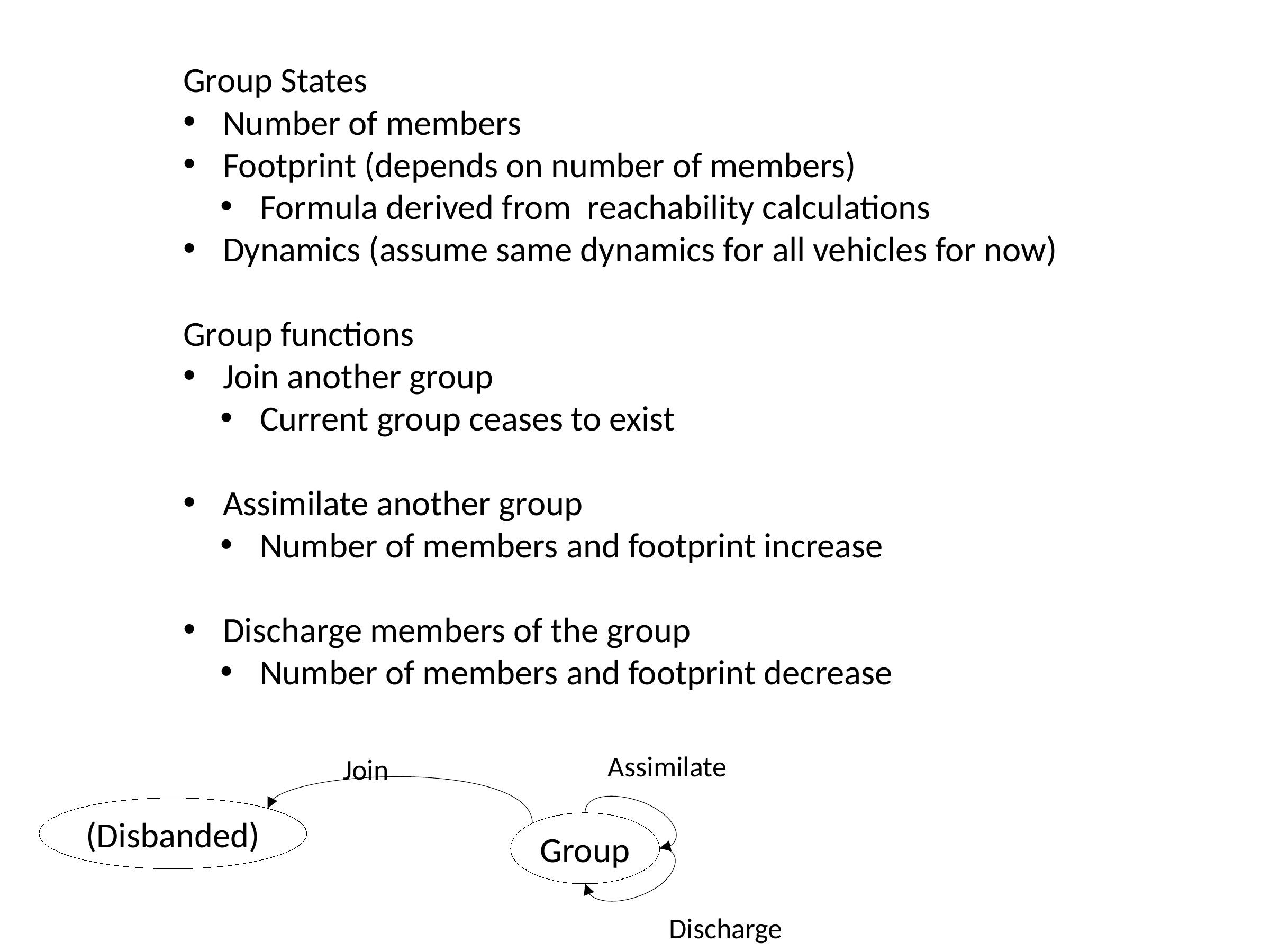

Group States
Number of members
Footprint (depends on number of members)
Formula derived from  reachability calculations
Dynamics (assume same dynamics for all vehicles for now)

Group functions
Join another group
Current group ceases to exist

Assimilate another group
Number of members and footprint increase

Discharge members of the group
Number of members and footprint decrease

Assimilate
Join
(Disbanded)
Group
Discharge